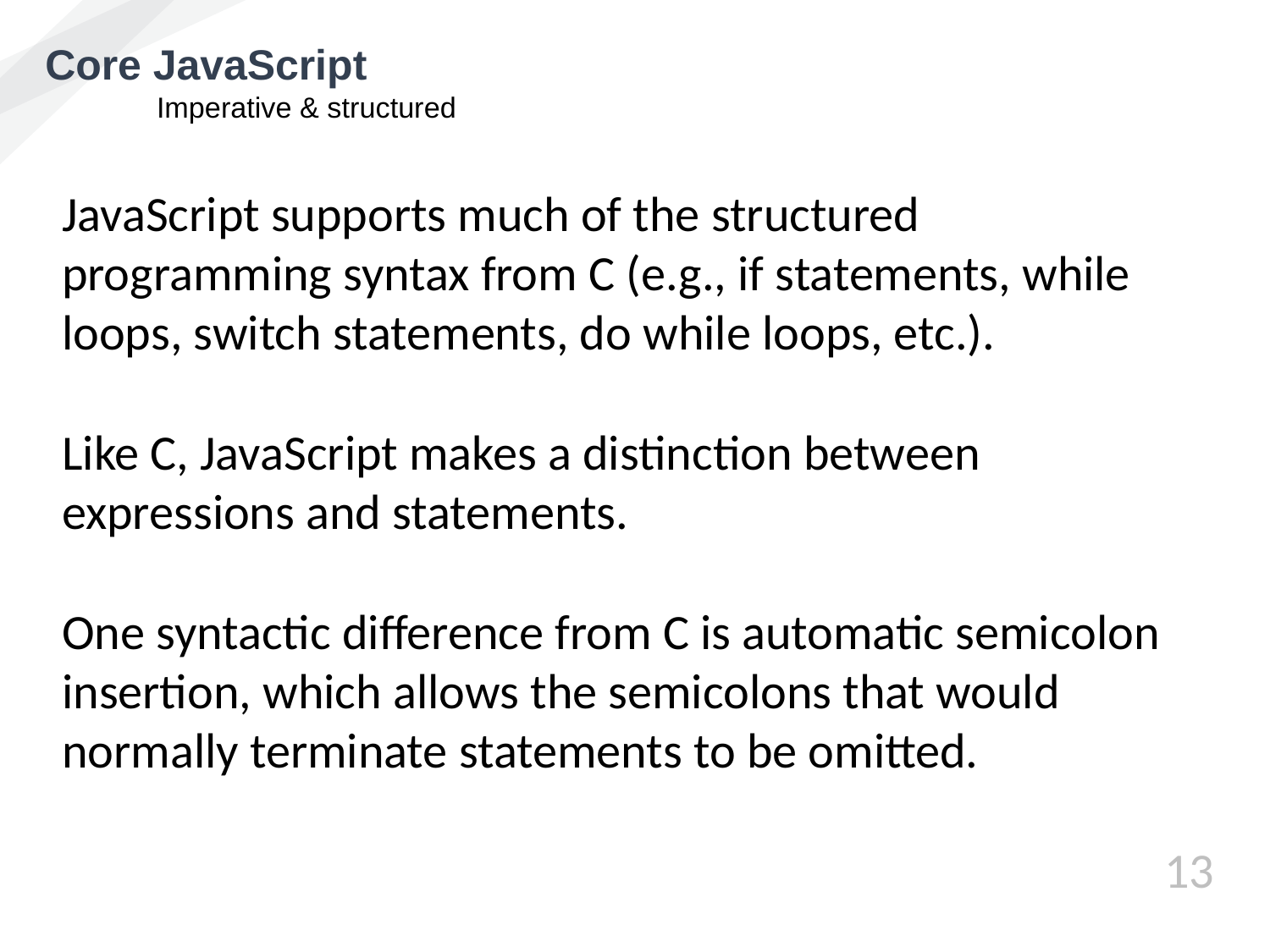

Core JavaScript
Imperative & structured
JavaScript supports much of the structured programming syntax from C (e.g., if statements, while loops, switch statements, do while loops, etc.).

Like C, JavaScript makes a distinction between expressions and statements.

One syntactic difference from C is automatic semicolon insertion, which allows the semicolons that would normally terminate statements to be omitted.
13